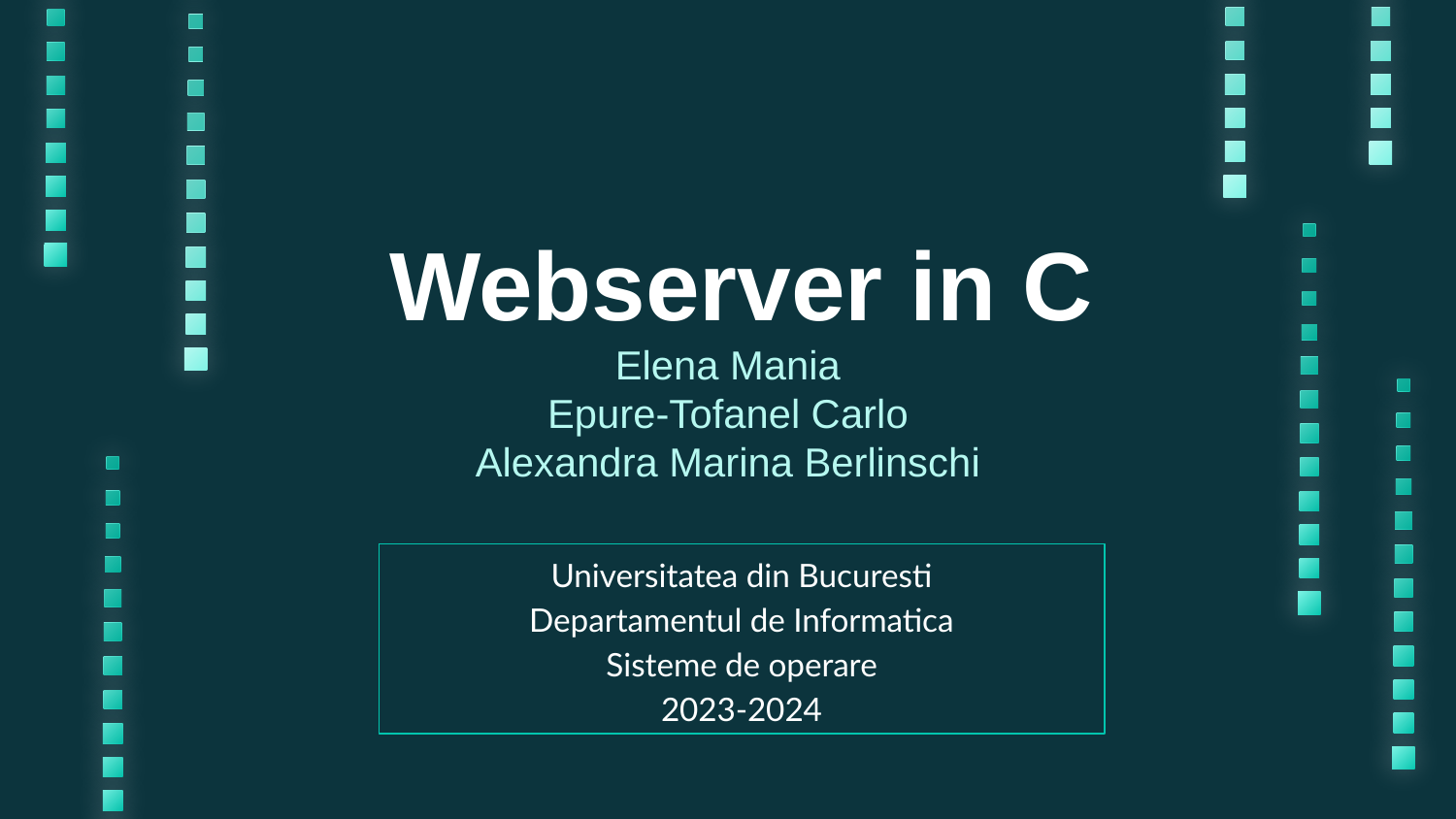

# Webserver in C
Elena Mania
Epure-Tofanel Carlo
Alexandra Marina Berlinschi

Universitatea din Bucuresti​
Departamentul de Informatica​
Sisteme de operare​
2023-2024​